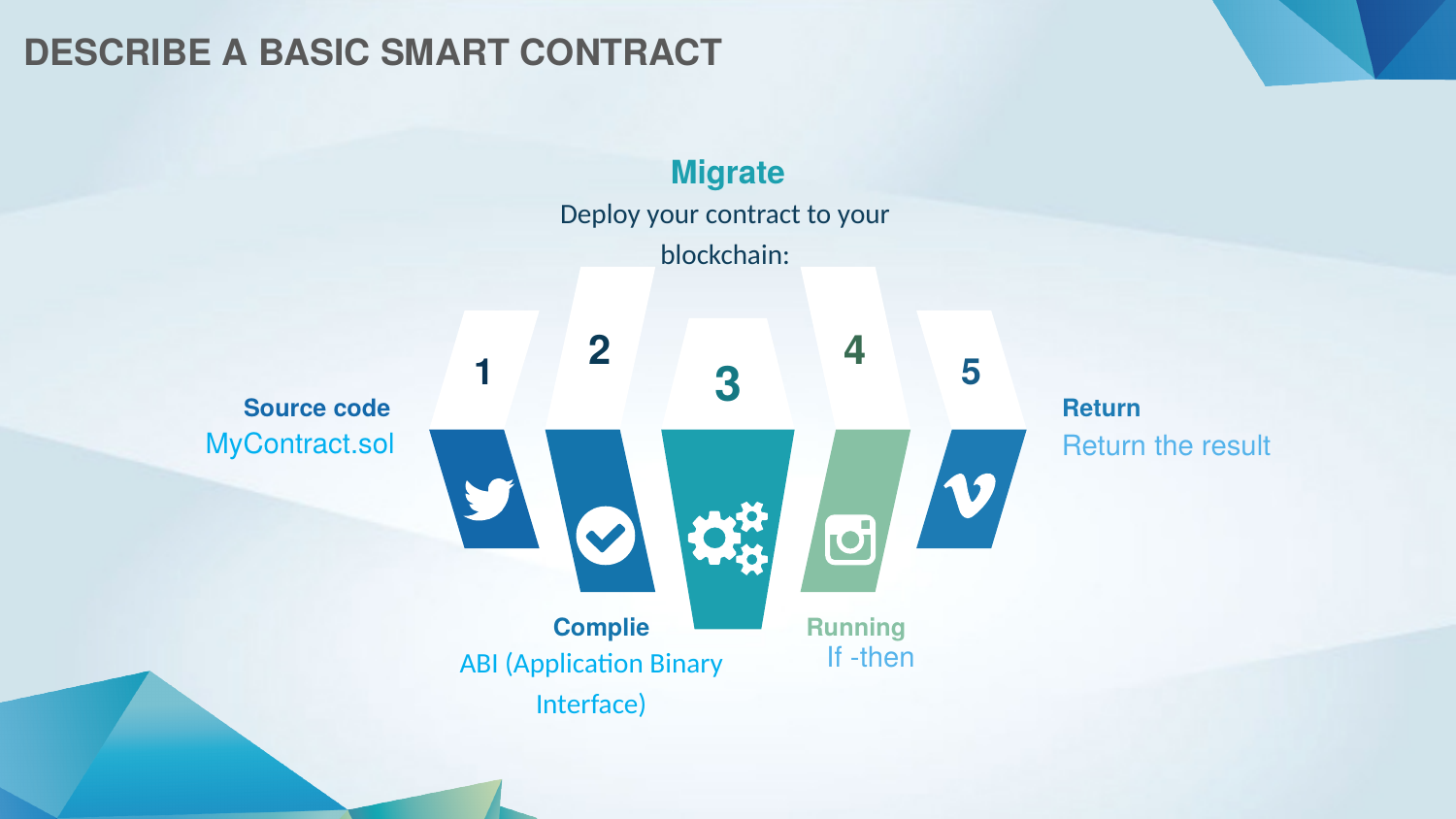

DESCRIBE A BASIC SMART CONTRACT
Migrate
Deploy your contract to your blockchain:
Source code
MyContract.sol
Return
Return the result
Complie
ABI (Application Binary Interface)
Running
If -then
2
4
1
5
3